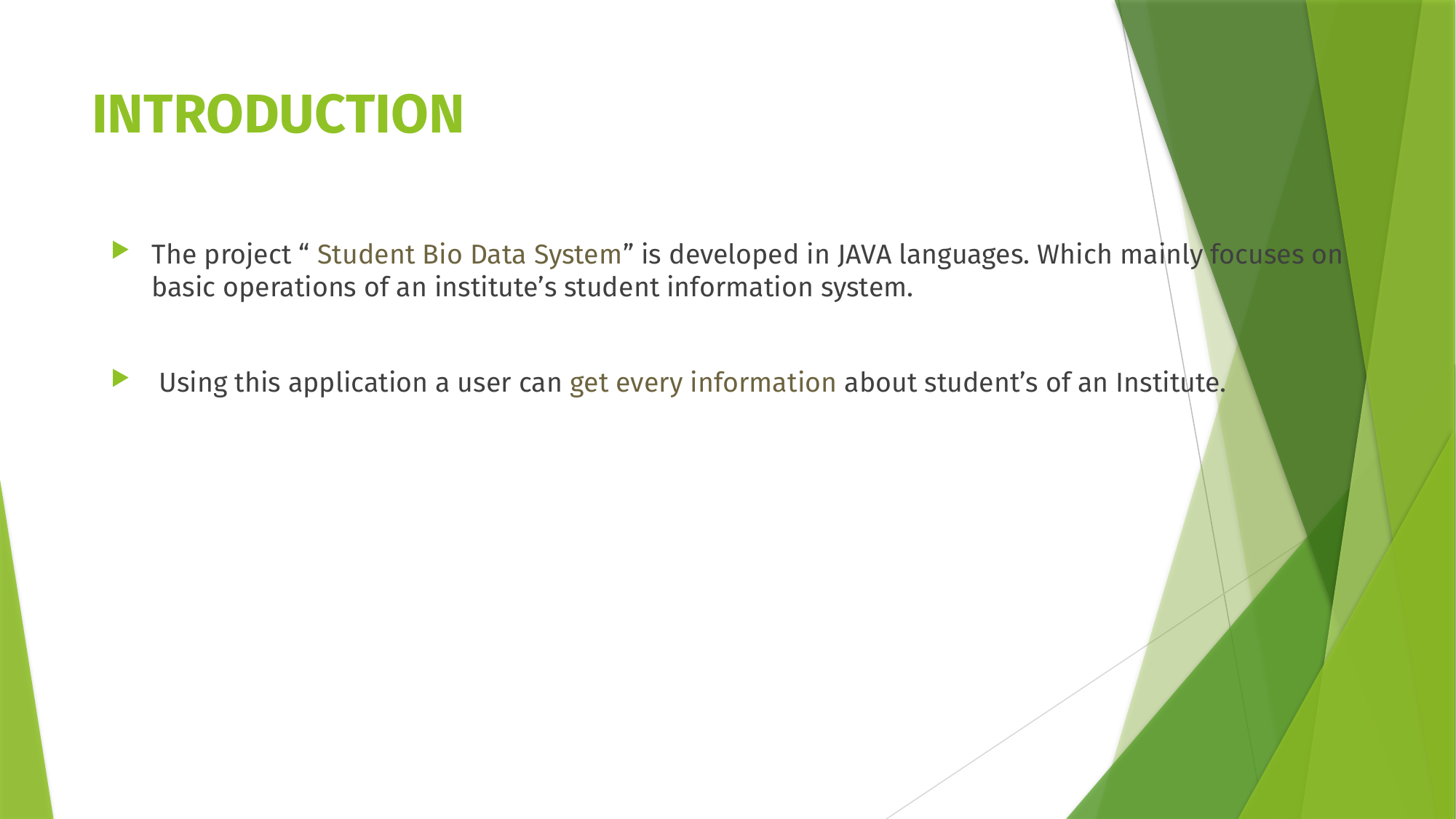

# INTRODUCTION
The project “ Student Bio Data System” is developed in JAVA languages. Which mainly focuses on basic operations of an institute’s student information system.

 Using this application a user can get every information about student’s of an Institute.